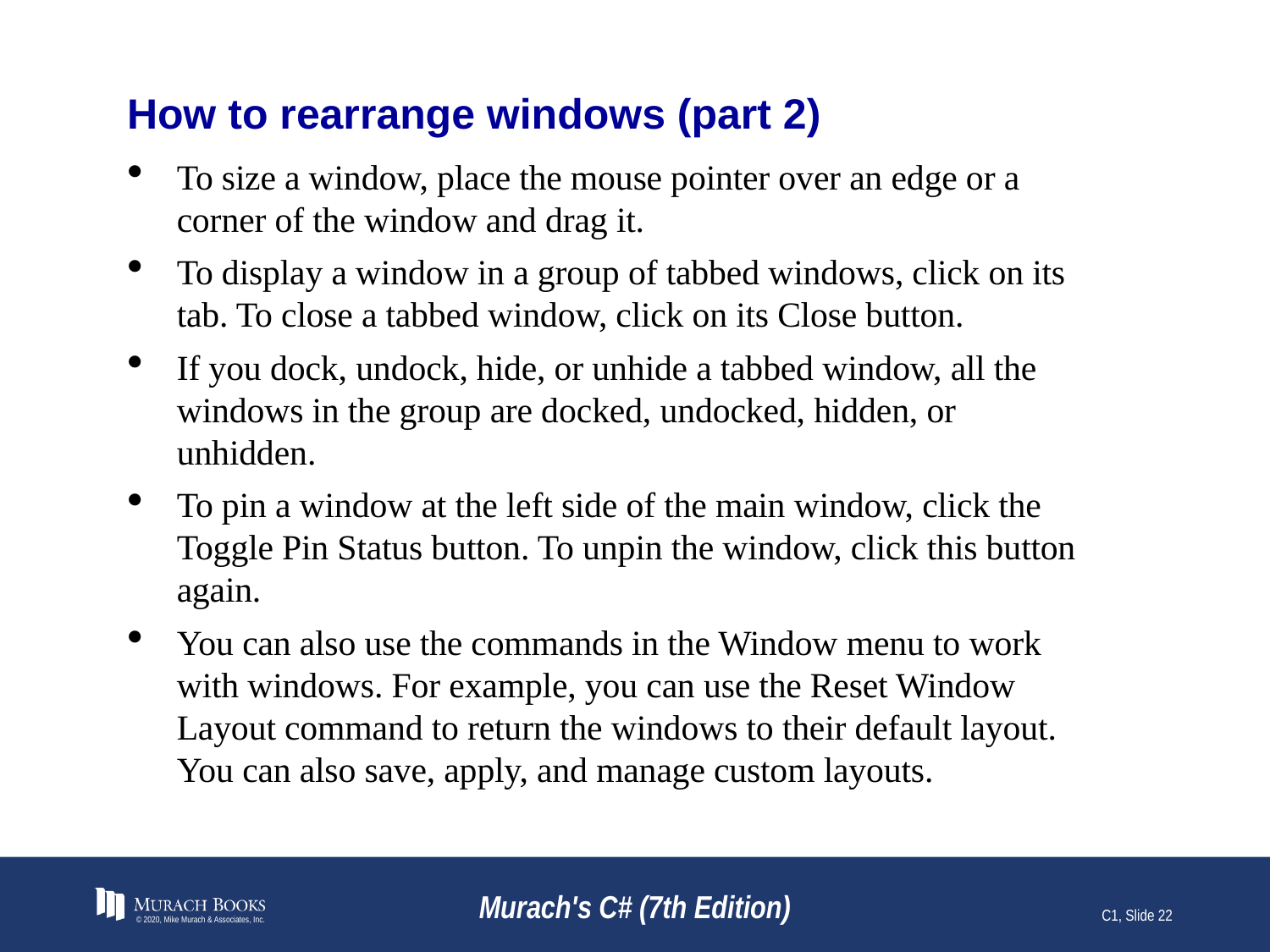

# How to rearrange windows (part 2)
To size a window, place the mouse pointer over an edge or a corner of the window and drag it.
To display a window in a group of tabbed windows, click on its tab. To close a tabbed window, click on its Close button.
If you dock, undock, hide, or unhide a tabbed window, all the windows in the group are docked, undocked, hidden, or unhidden.
To pin a window at the left side of the main window, click the Toggle Pin Status button. To unpin the window, click this button again.
You can also use the commands in the Window menu to work with windows. For example, you can use the Reset Window Layout command to return the windows to their default layout. You can also save, apply, and manage custom layouts.

© 2020, Mike Murach & Associates, Inc.
Murach's C# (7th Edition)

C1, Slide 22